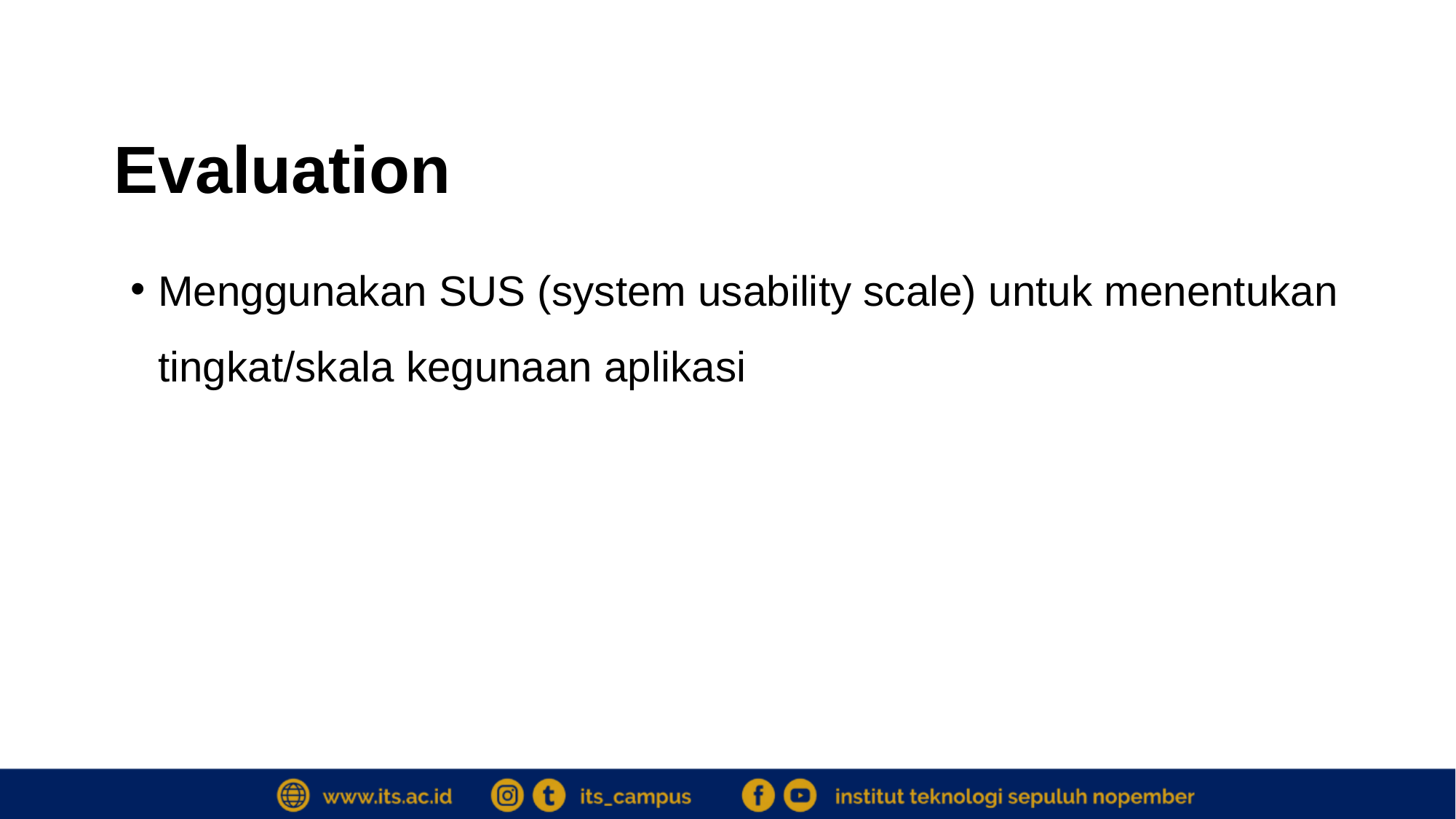

# Evaluation
Menggunakan SUS (system usability scale) untuk menentukan tingkat/skala kegunaan aplikasi